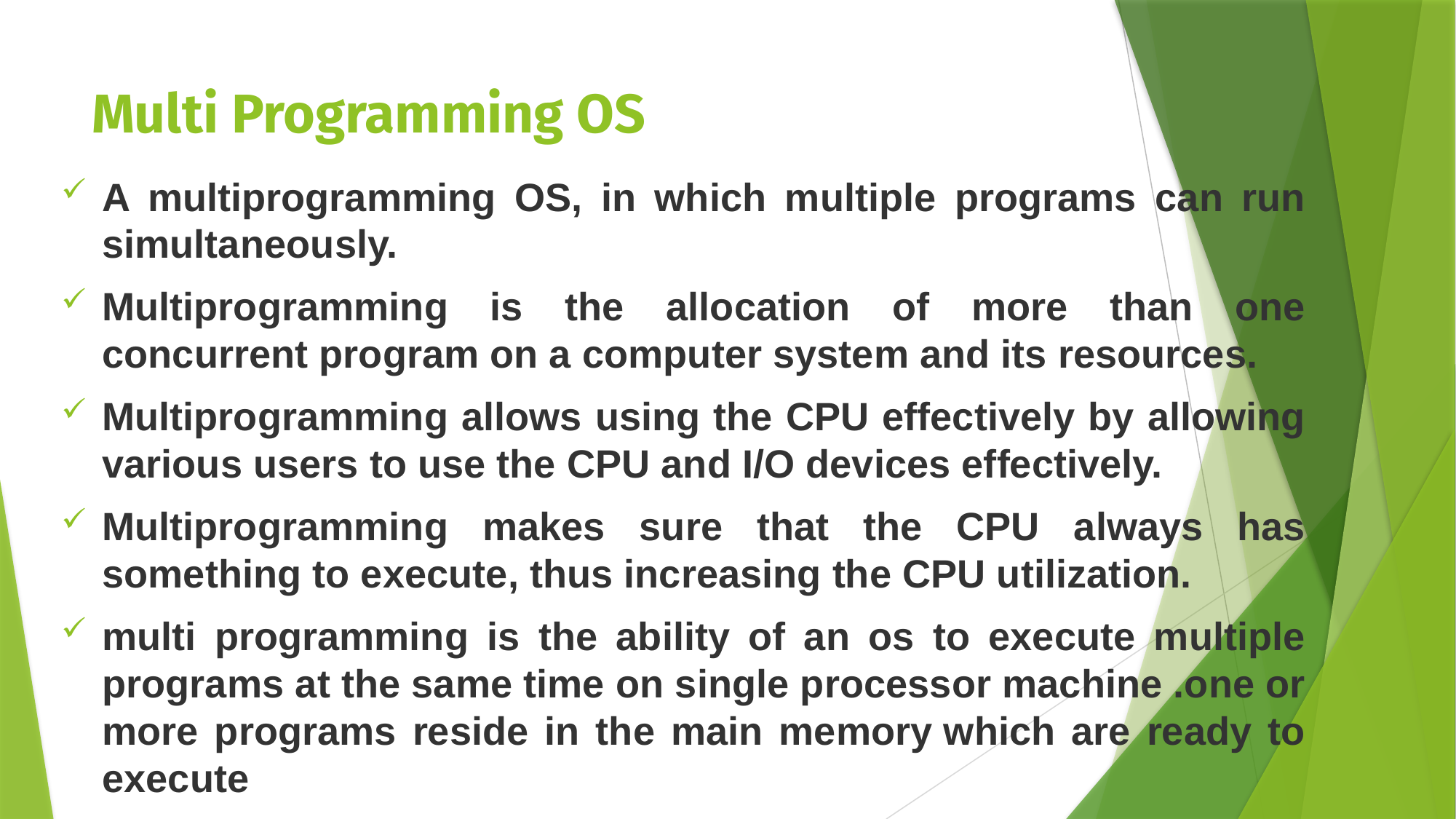

# Multi Programming OS
A multiprogramming OS, in which multiple programs can run simultaneously.
Multiprogramming is the allocation of more than one concurrent program on a computer system and its resources.
Multiprogramming allows using the CPU effectively by allowing various users to use the CPU and I/O devices effectively.
Multiprogramming makes sure that the CPU always has something to execute, thus increasing the CPU utilization.
multi programming is the ability of an os to execute multiple programs at the same time on single processor machine .one or more programs reside in the main memory which are ready to execute